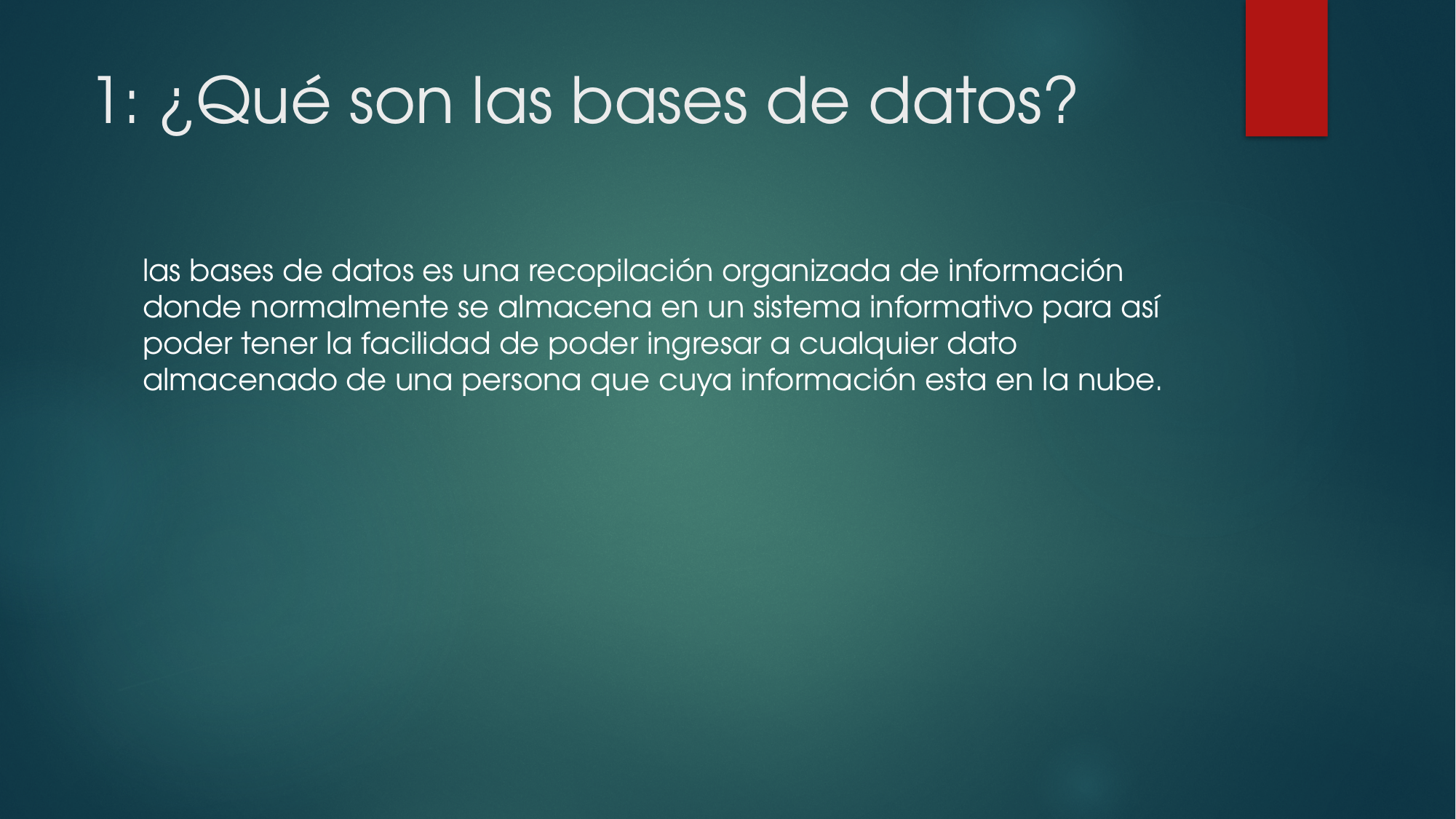

# 1: ¿Qué son las bases de datos?
las bases de datos es una recopilación organizada de información  donde normalmente se almacena en un sistema informativo para así poder tener la facilidad de poder ingresar a cualquier dato almacenado de una persona que cuya información esta en la nube.